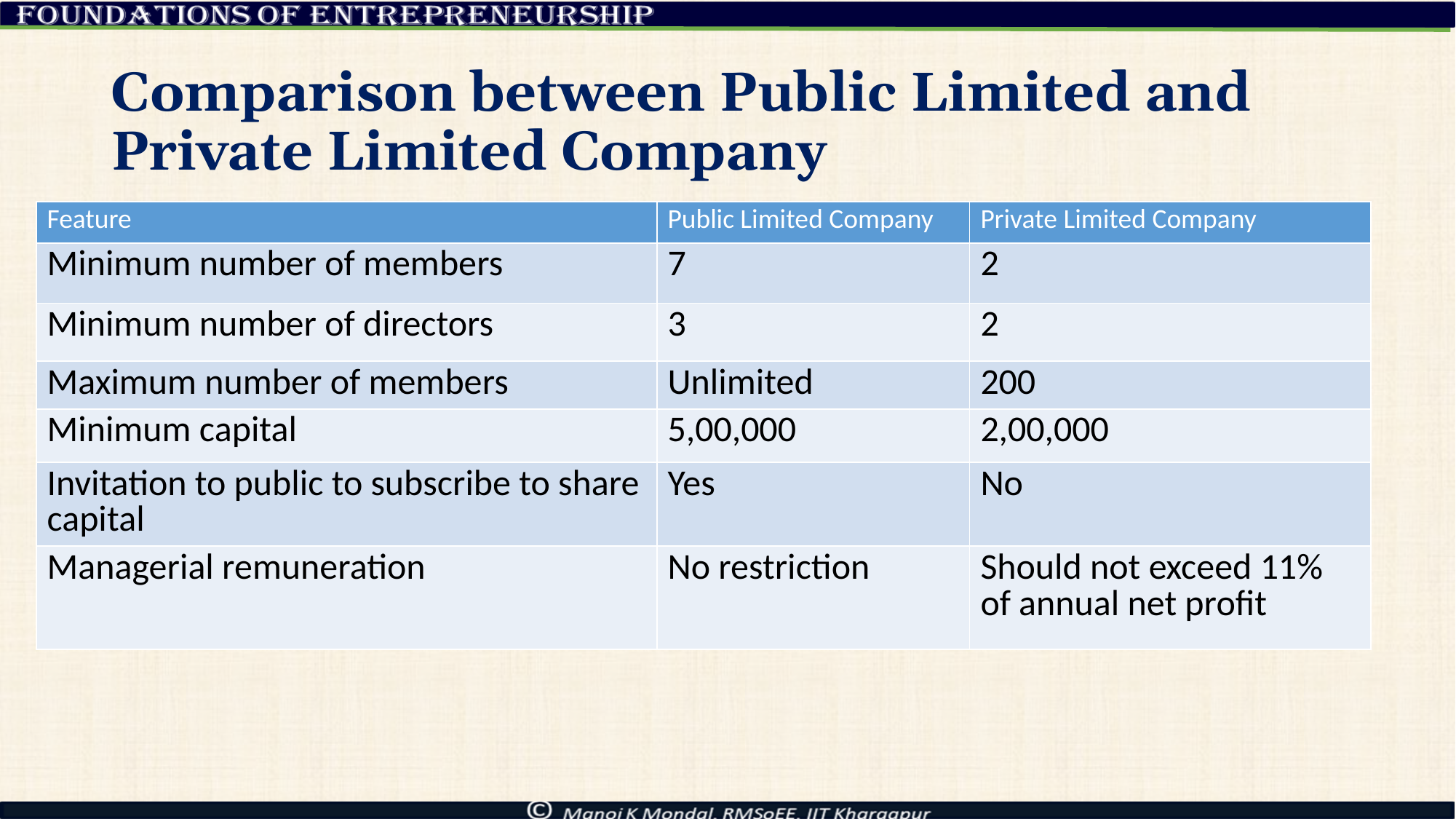

# Comparison between Public Limited and Private Limited Company
| Feature | Public Limited Company | Private Limited Company |
| --- | --- | --- |
| Minimum number of members | 7 | 2 |
| Minimum number of directors | 3 | 2 |
| Maximum number of members | Unlimited | 200 |
| Minimum capital | 5,00,000 | 2,00,000 |
| Invitation to public to subscribe to share capital | Yes | No |
| Managerial remuneration | No restriction | Should not exceed 11% of annual net profit |